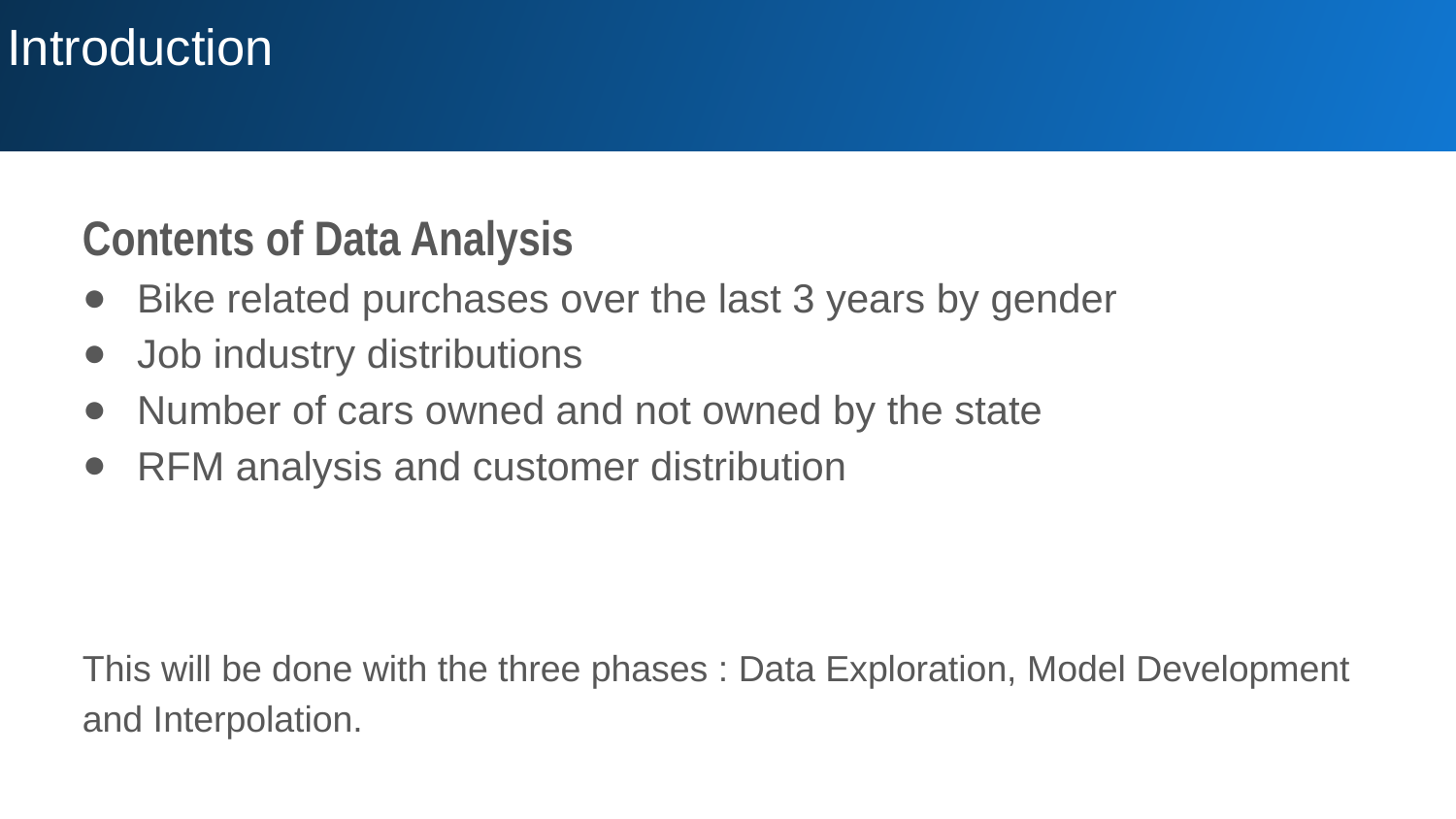

# Introduction
Contents of Data Analysis
Bike related purchases over the last 3 years by gender
Job industry distributions
Number of cars owned and not owned by the state
RFM analysis and customer distribution

This will be done with the three phases : Data Exploration, Model Development and Interpolation.